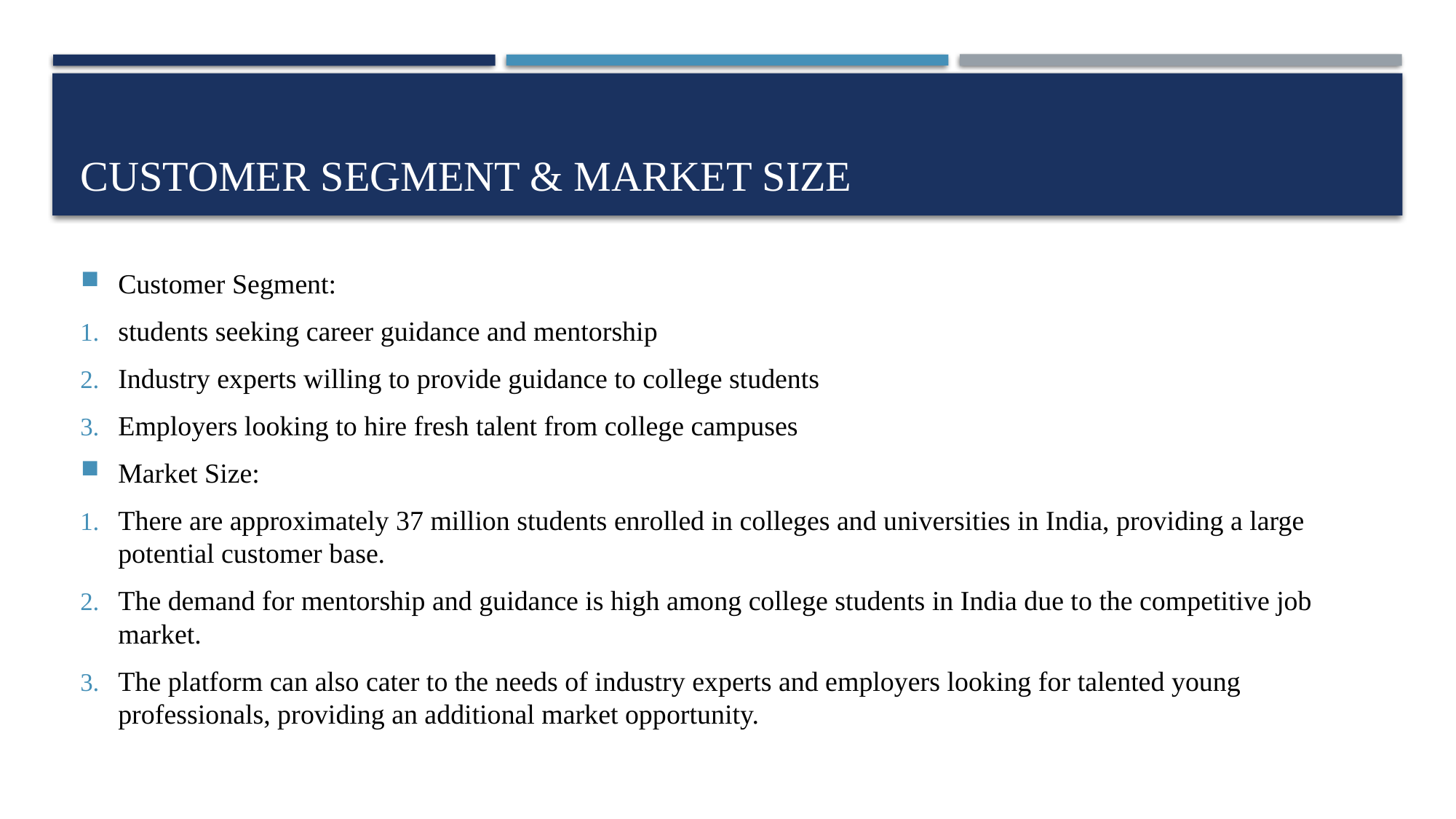

# Customer segment & market size
Customer Segment:
students seeking career guidance and mentorship
Industry experts willing to provide guidance to college students
Employers looking to hire fresh talent from college campuses
Market Size:
There are approximately 37 million students enrolled in colleges and universities in India, providing a large potential customer base.
The demand for mentorship and guidance is high among college students in India due to the competitive job market.
The platform can also cater to the needs of industry experts and employers looking for talented young professionals, providing an additional market opportunity.